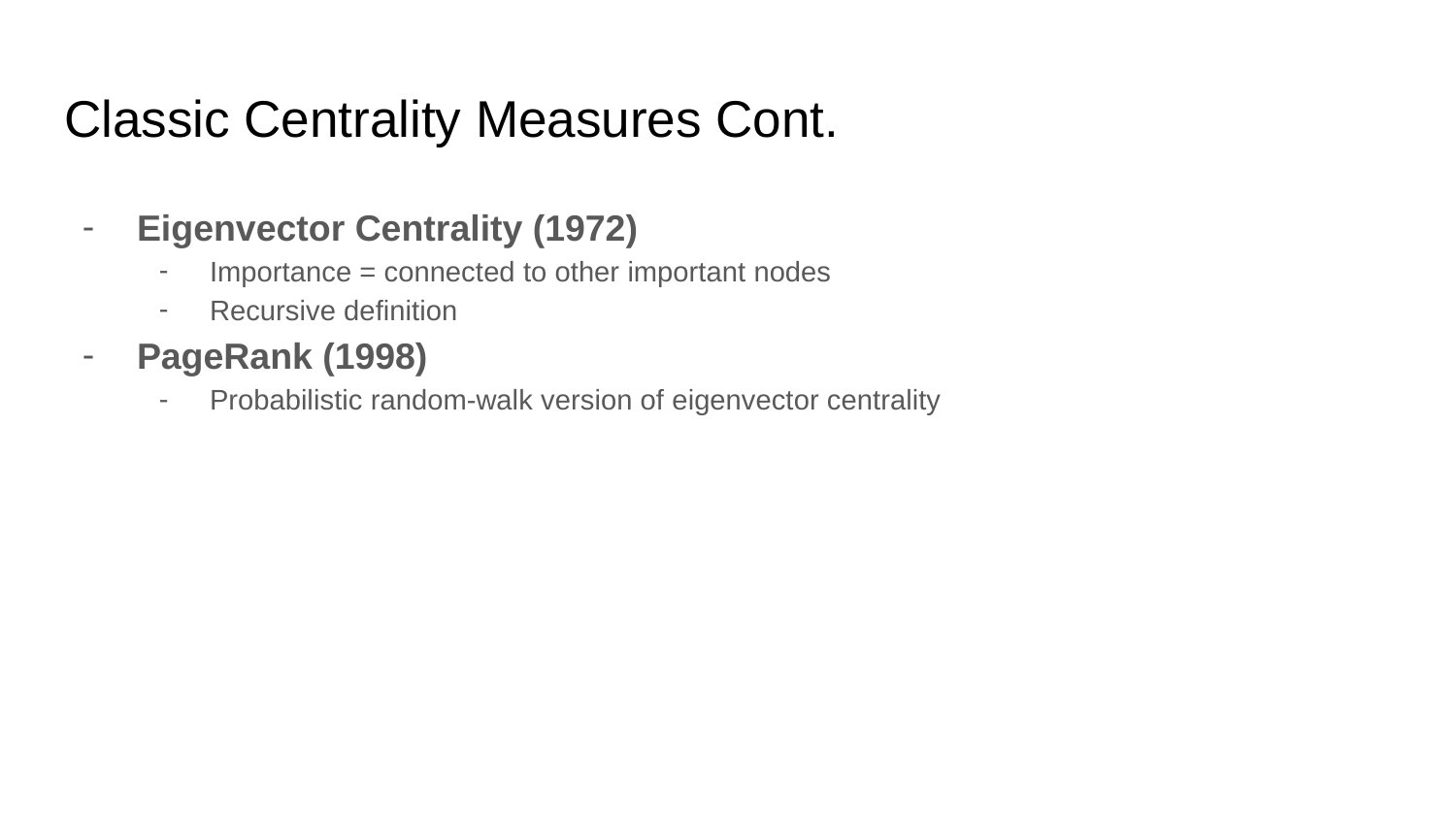

# Classic Centrality Measures Cont.
Eigenvector Centrality (1972)
Importance = connected to other important nodes
Recursive definition
PageRank (1998)
Probabilistic random-walk version of eigenvector centrality